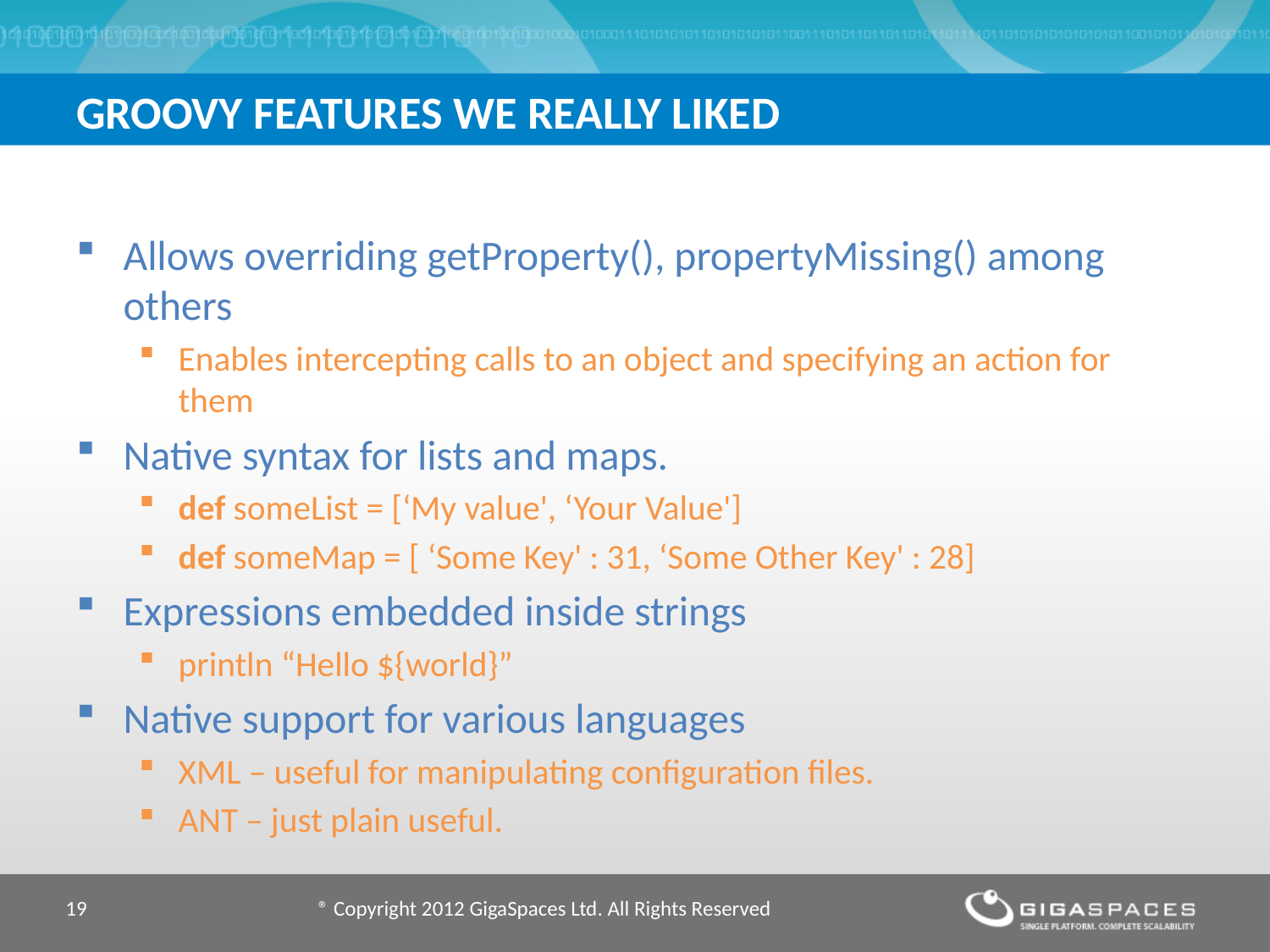

# Groovy features we really liked
Allows overriding getProperty(), propertyMissing() among others
Enables intercepting calls to an object and specifying an action for them
Native syntax for lists and maps.
def someList = [‘My value', ‘Your Value']
def someMap = [ ‘Some Key' : 31, ‘Some Other Key' : 28]
Expressions embedded inside strings
println “Hello ${world}”
Native support for various languages
XML – useful for manipulating configuration files.
ANT – just plain useful.

19
® Copyright 2012 GigaSpaces Ltd. All Rights Reserved